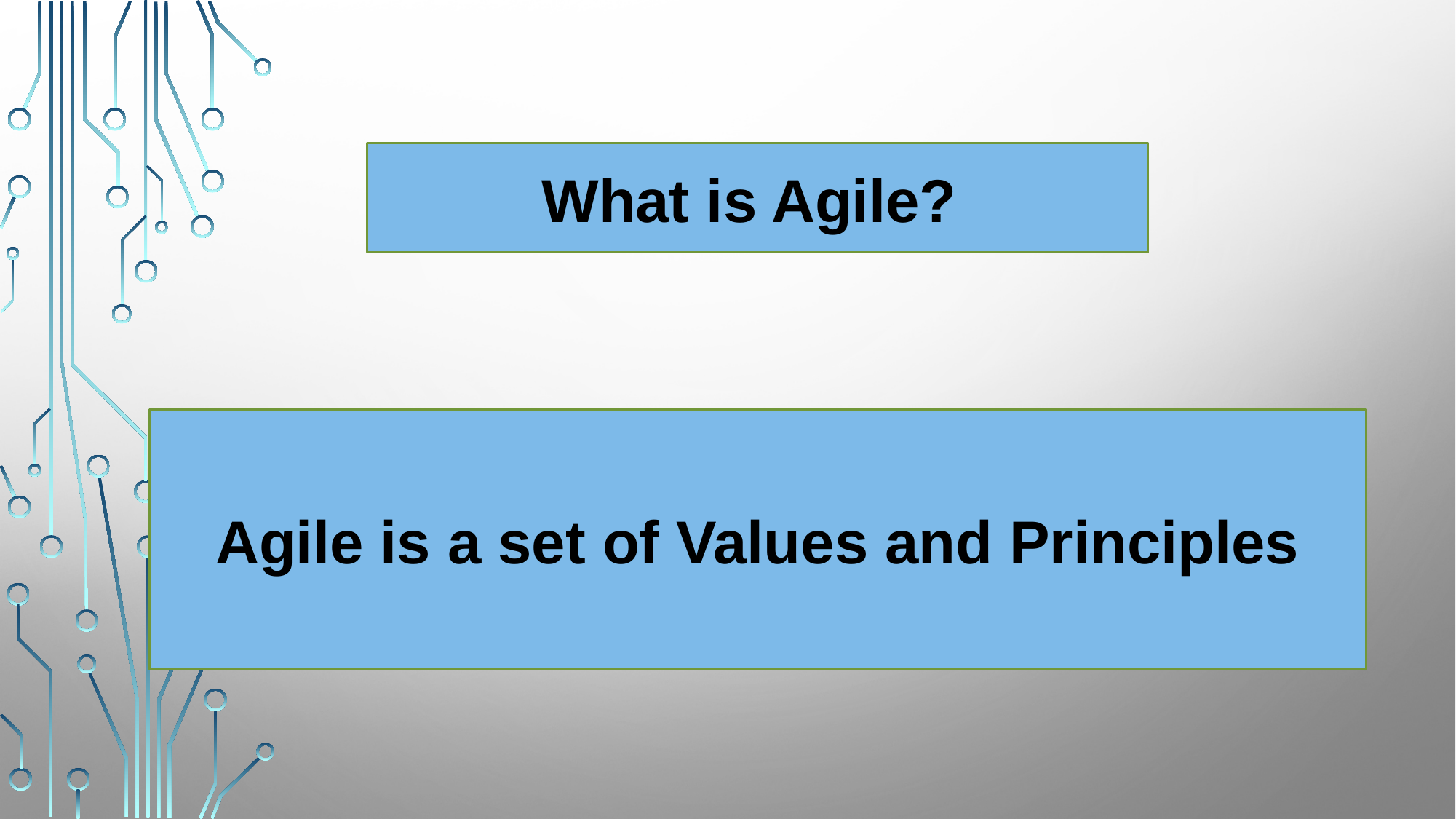

What is Agile?
Agile is a set of Values and Principles